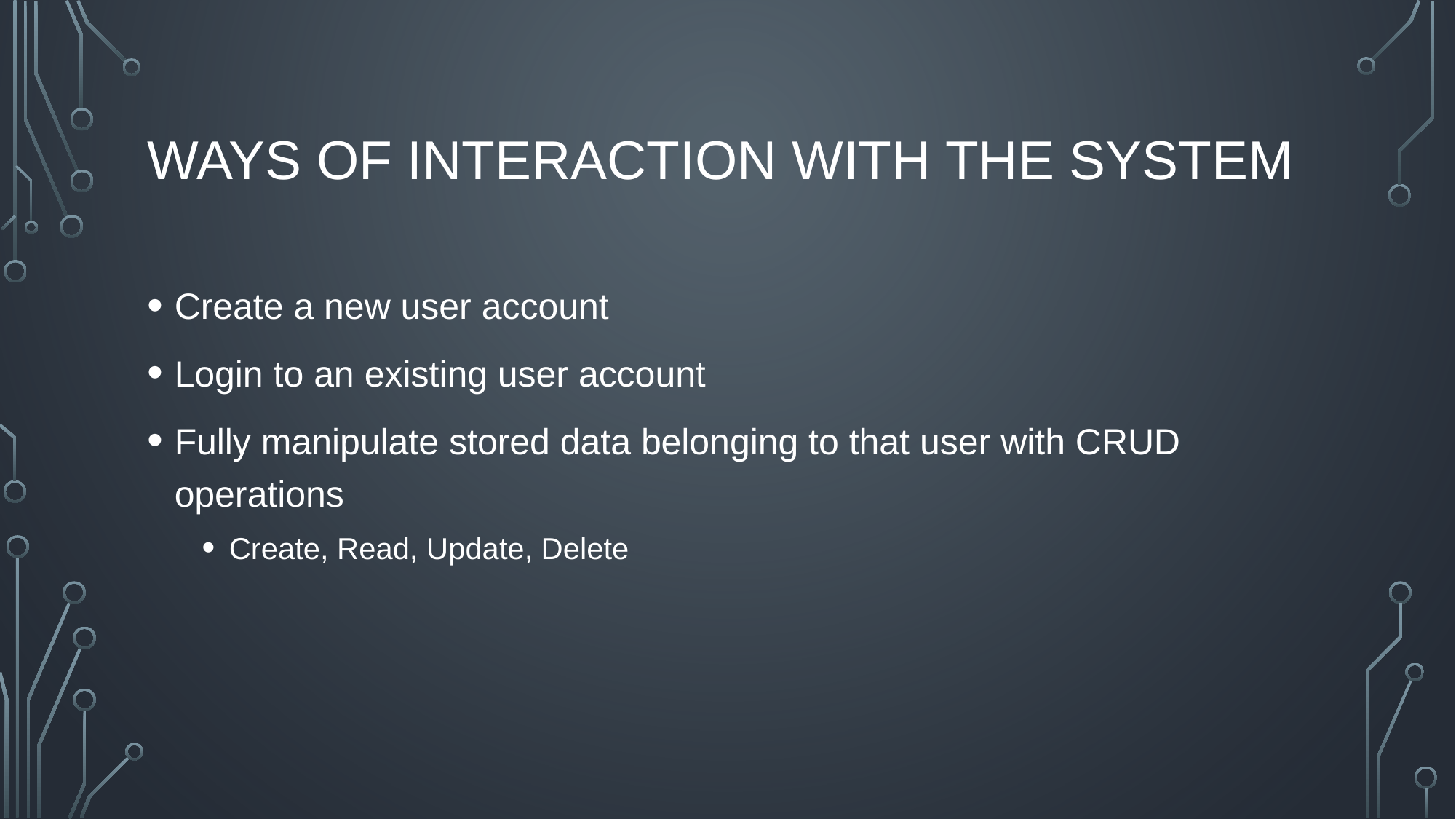

# Ways of Interaction with the System
Create a new user account
Login to an existing user account
Fully manipulate stored data belonging to that user with CRUD operations
Create, Read, Update, Delete